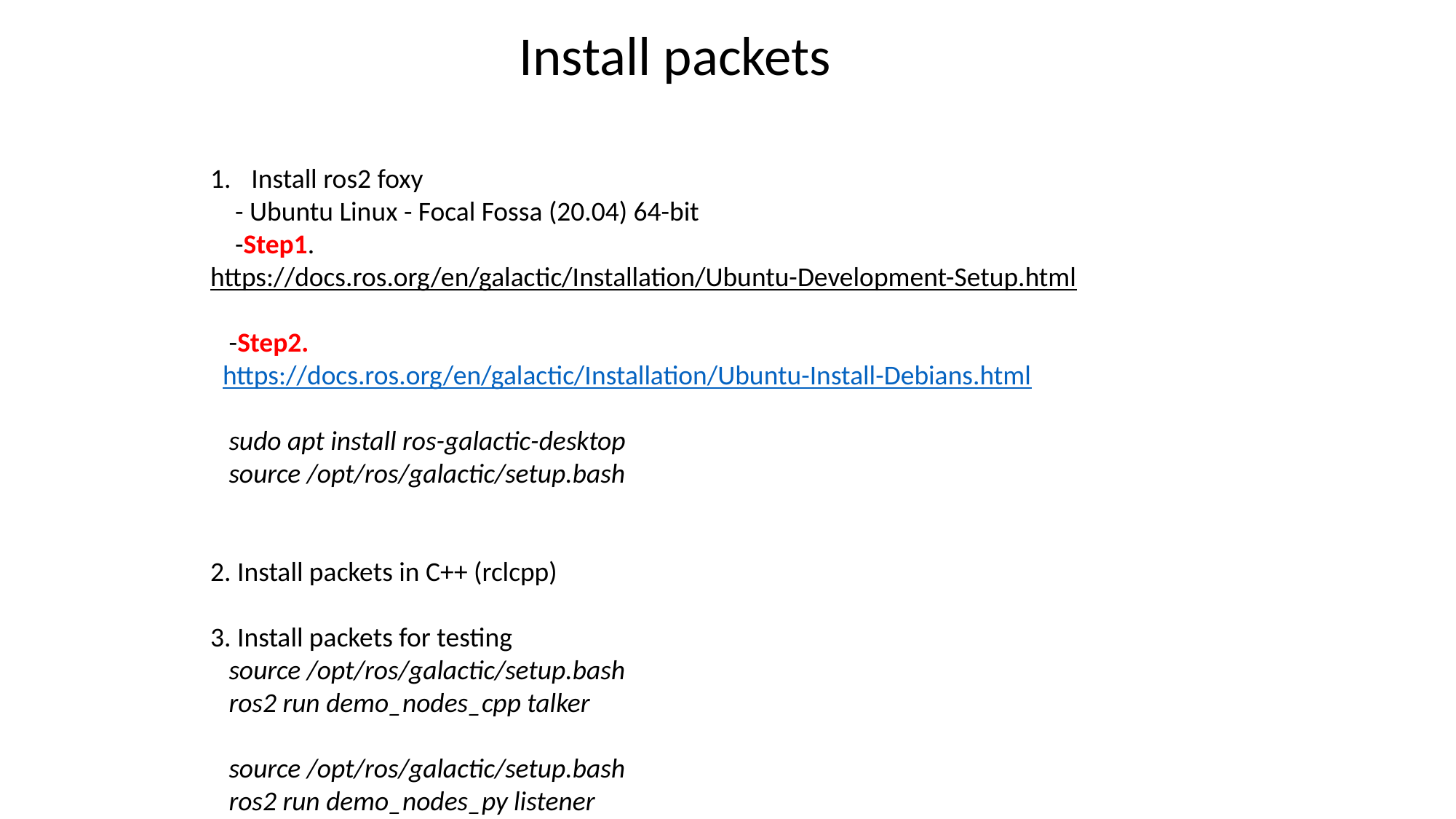

Install packets
Install ros2 foxy
    - Ubuntu Linux - Focal Fossa (20.04) 64-bit
    -Step1.
https://docs.ros.org/en/galactic/Installation/Ubuntu-Development-Setup.html

   -Step2.
  https://docs.ros.org/en/galactic/Installation/Ubuntu-Install-Debians.html

   sudo apt install ros-galactic-desktop
   source /opt/ros/galactic/setup.bash

2. Install packets in C++ (rclcpp)

3. Install packets for testing
   source /opt/ros/galactic/setup.bash
   ros2 run demo_nodes_cpp talker

   source /opt/ros/galactic/setup.bash
   ros2 run demo_nodes_py listener